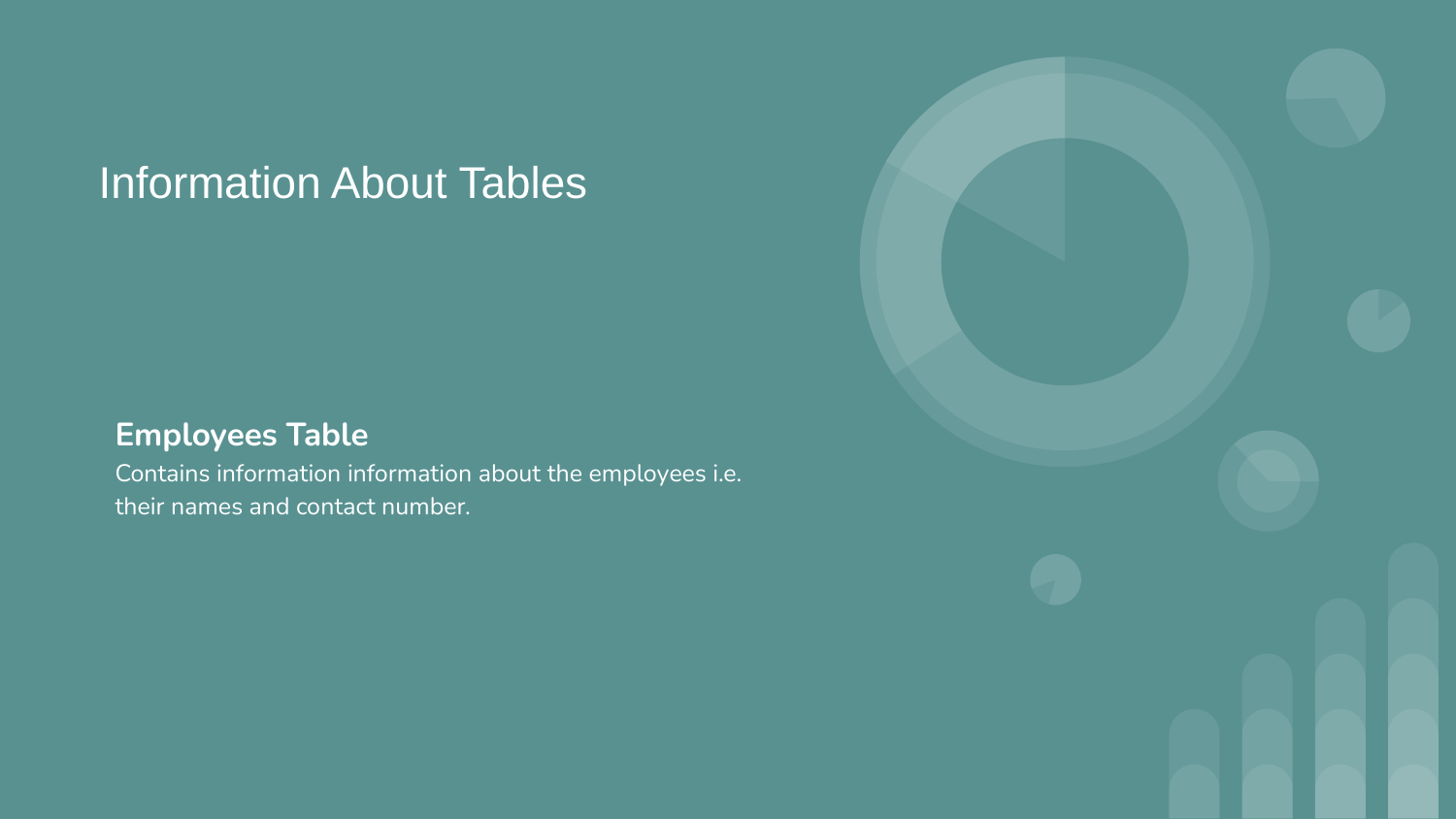

# Information About Tables
Employees Table
Contains information information about the employees i.e. their names and contact number.